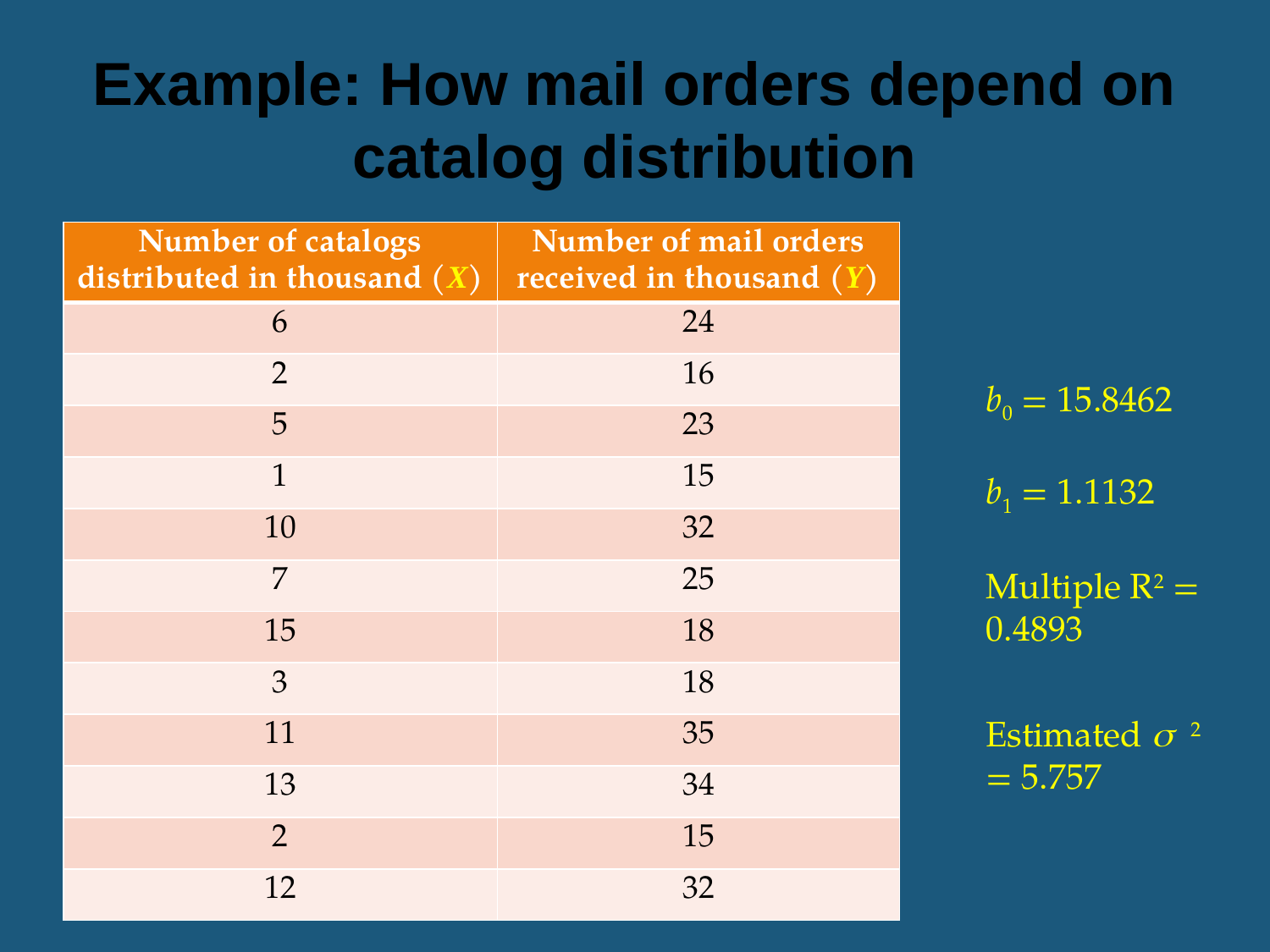

# Example: How mail orders depend on catalog distribution
| Number of catalogs distributed in thousand (X) | Number of mail orders received in thousand (Y) |
| --- | --- |
| 6 | 24 |
| 2 | 16 |
| 5 | 23 |
| 1 | 15 |
| 10 | 32 |
| 7 | 25 |
| 15 | 18 |
| 3 | 18 |
| 11 | 35 |
| 13 | 34 |
| 2 | 15 |
| 12 | 32 |
b0 = 15.8462

b1 = 1.1132
Multiple R2 = 0.4893
Estimated σ 2 = 5.757